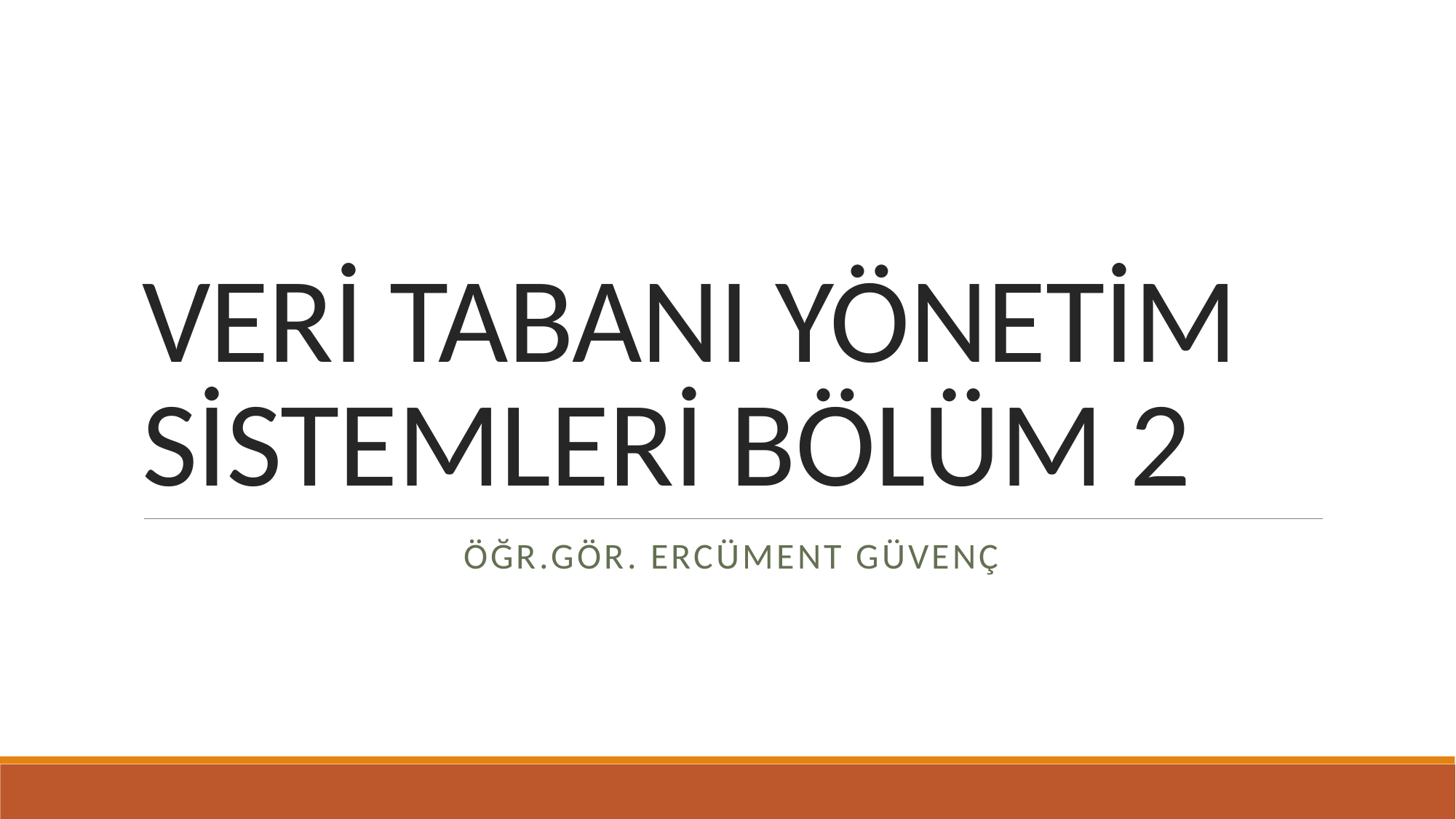

# VERİ TABANI YÖNETİM SİSTEMLERİ BÖLÜM 2
ÖĞR.GÖR. ERCÜMENT GÜVENÇ